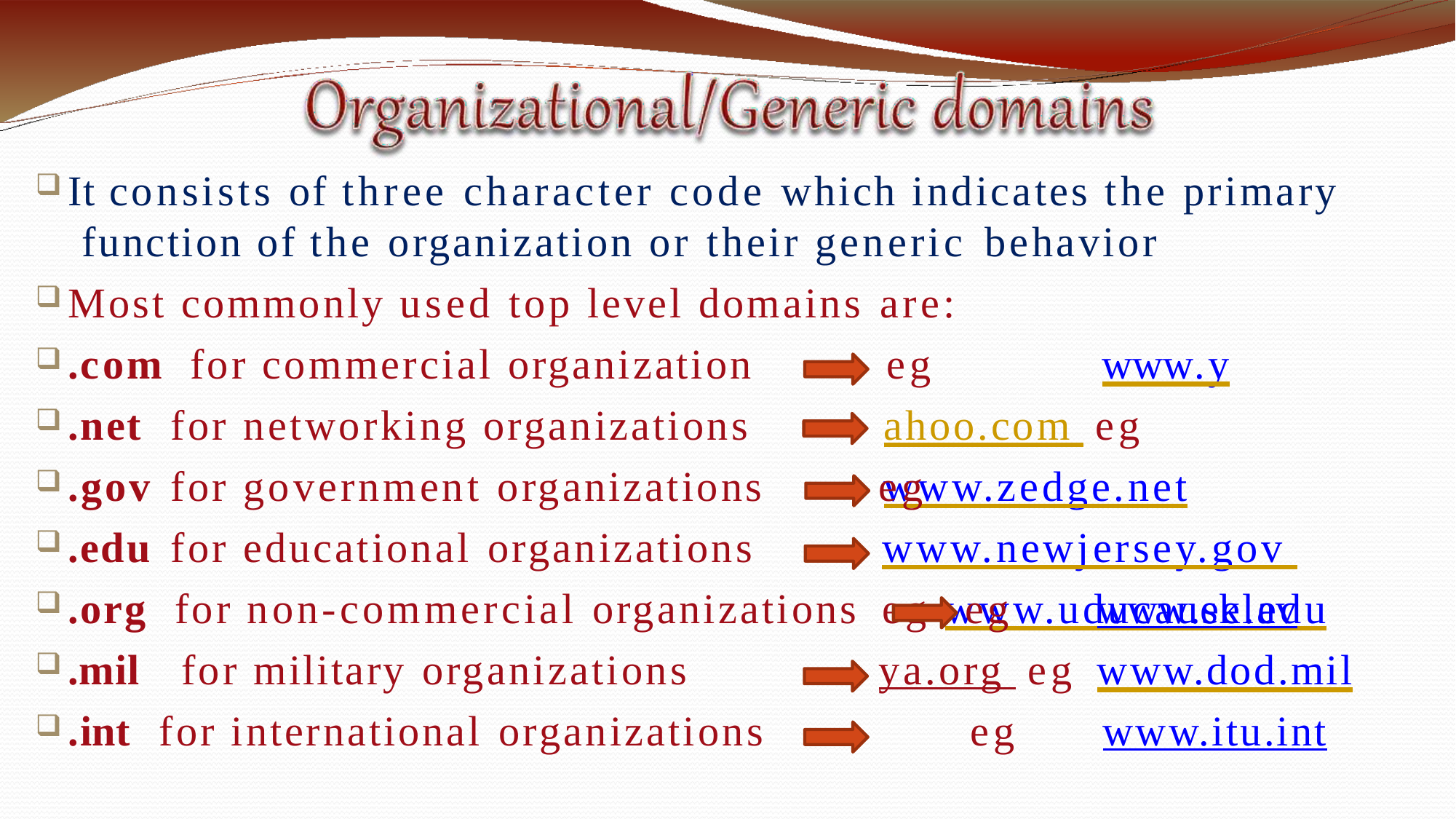

It consists of three character code which indicates the primary  function of the organization or their generic behavior
Most commonly used top level domains are:
.com
.net
.gov
.edu
.org
.mil
for commercial organization  for networking organizations  for government organizations  for educational organizations
for non-commercial organizations  for military organizations
eg		www.yahoo.com  eg	www.zedge.net

eg www.newjersey.gov  eg www.uducause.edu

eg	www.eklavya.org  eg	www.dod.mil
eg	www.itu.int

.int
for international organizations